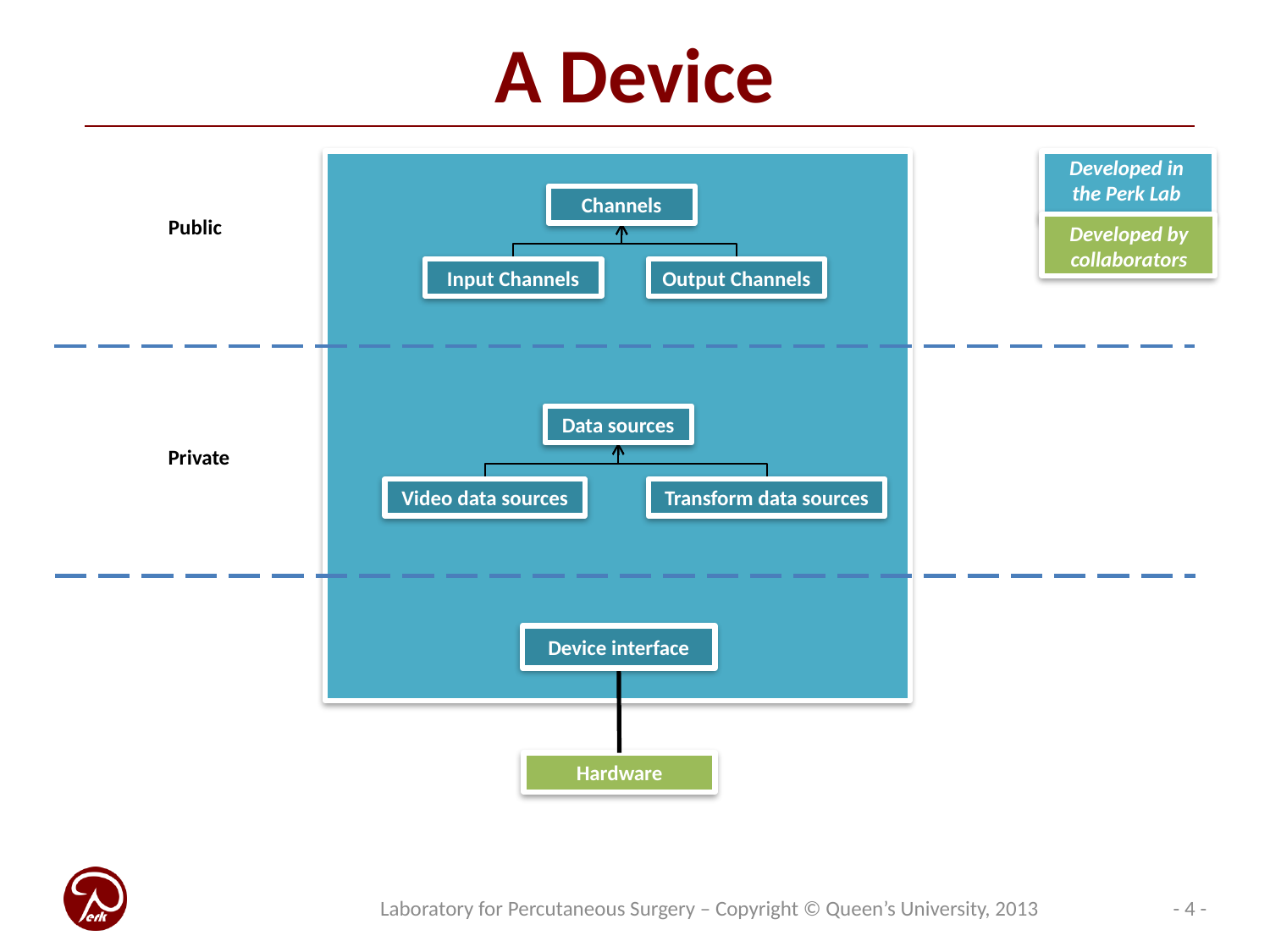

A Device
Developed in the Perk Lab

Developed by collaborators
Private
Device interface
Hardware
Channels
Public
Input Channels
Output Channels
Data sources
Video data sources
Transform data sources
- 4 -
Laboratory for Percutaneous Surgery – Copyright © Queen’s University, 2013